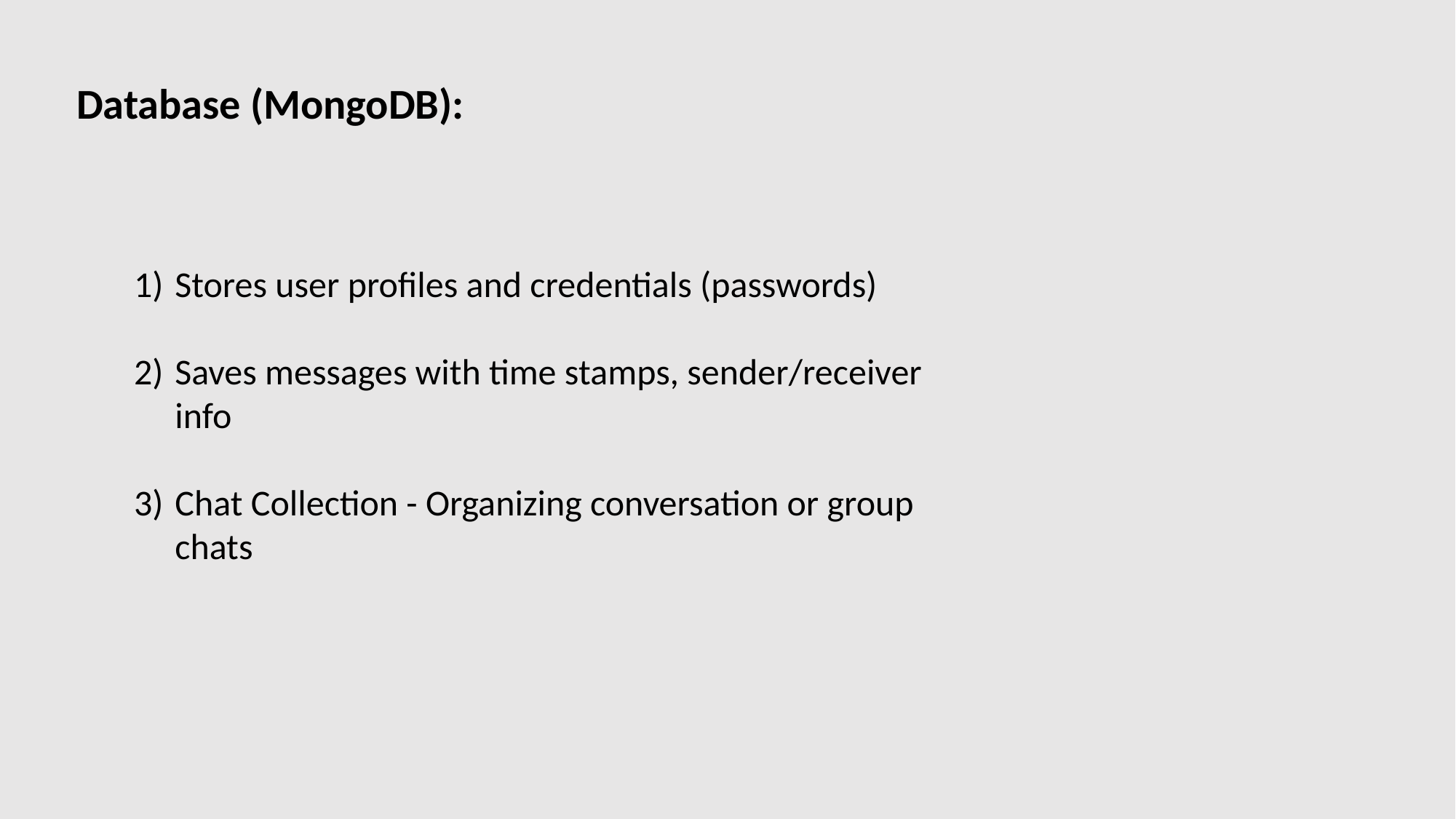

Database (MongoDB):
Stores user profiles and credentials (passwords)

Saves messages with time stamps, sender/receiver info

Chat Collection - Organizing conversation or group chats